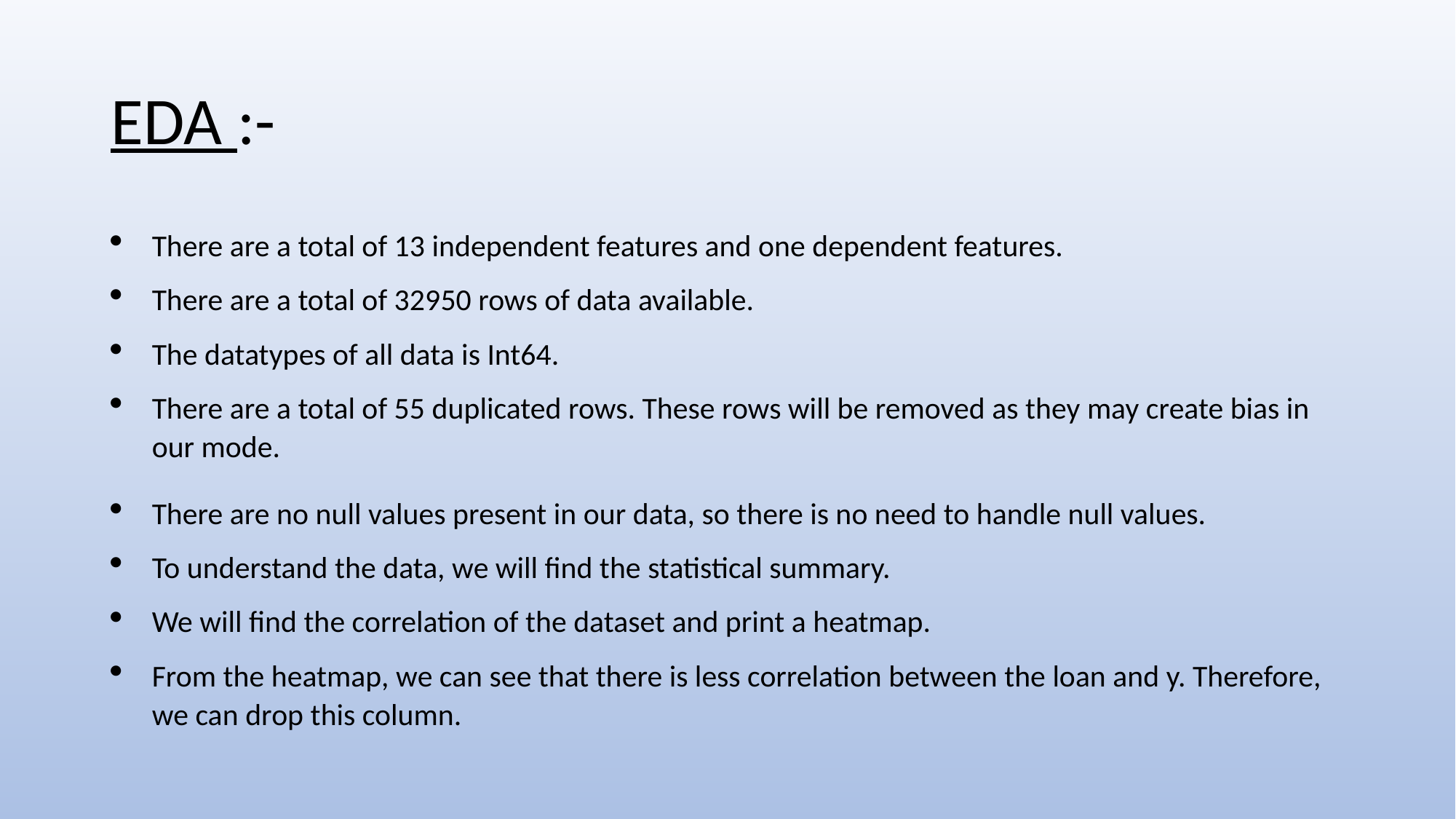

# EDA :-
There are a total of 13 independent features and one dependent features.
There are a total of 32950 rows of data available.
The datatypes of all data is Int64.
There are a total of 55 duplicated rows. These rows will be removed as they may create bias in our mode.
There are no null values present in our data, so there is no need to handle null values.
To understand the data, we will find the statistical summary.
We will find the correlation of the dataset and print a heatmap.
From the heatmap, we can see that there is less correlation between the loan and y. Therefore, we can drop this column.